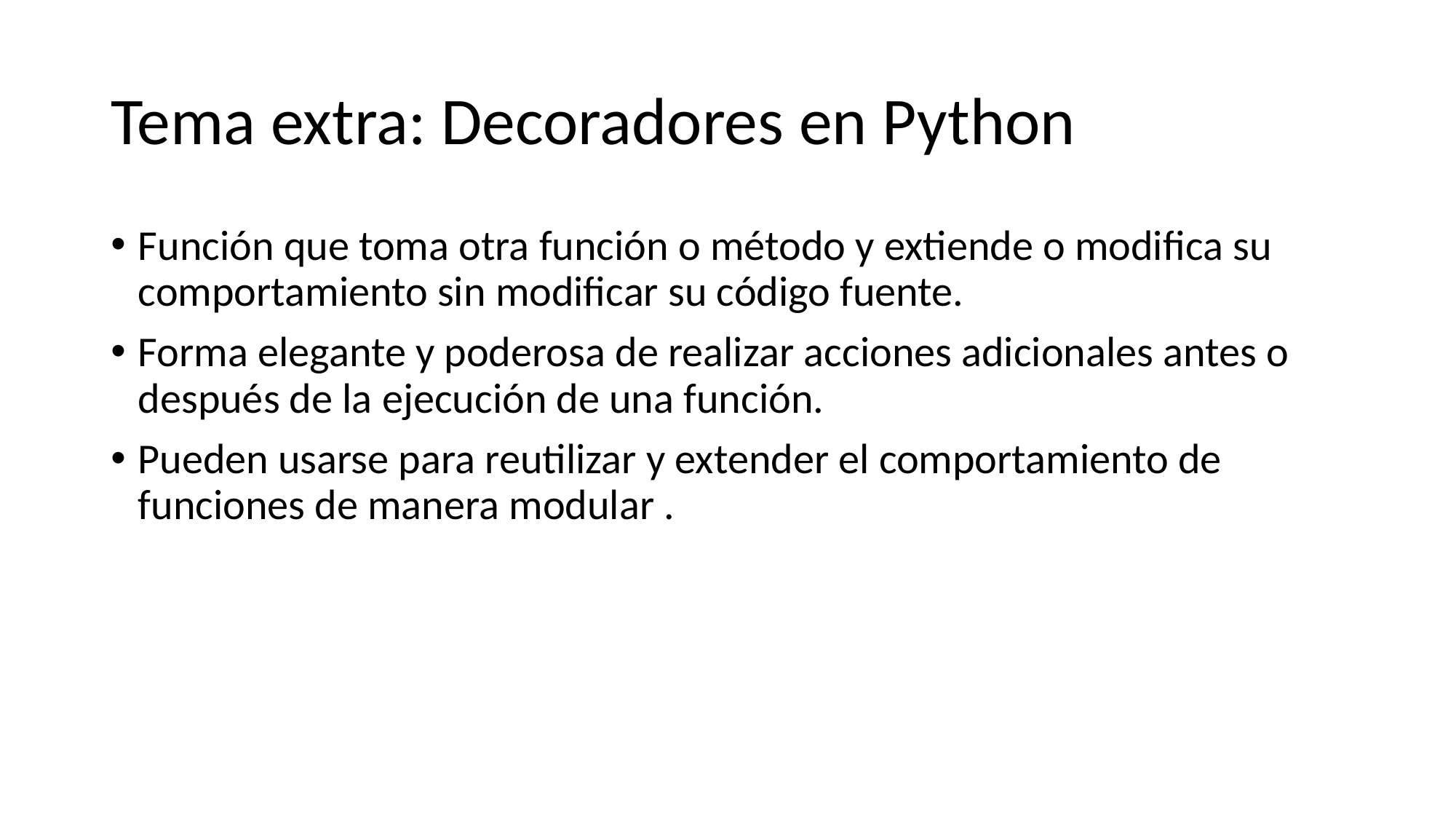

# Tema extra: Decoradores en Python
Función que toma otra función o método y extiende o modifica su comportamiento sin modificar su código fuente.
Forma elegante y poderosa de realizar acciones adicionales antes o después de la ejecución de una función.
Pueden usarse para reutilizar y extender el comportamiento de funciones de manera modular .